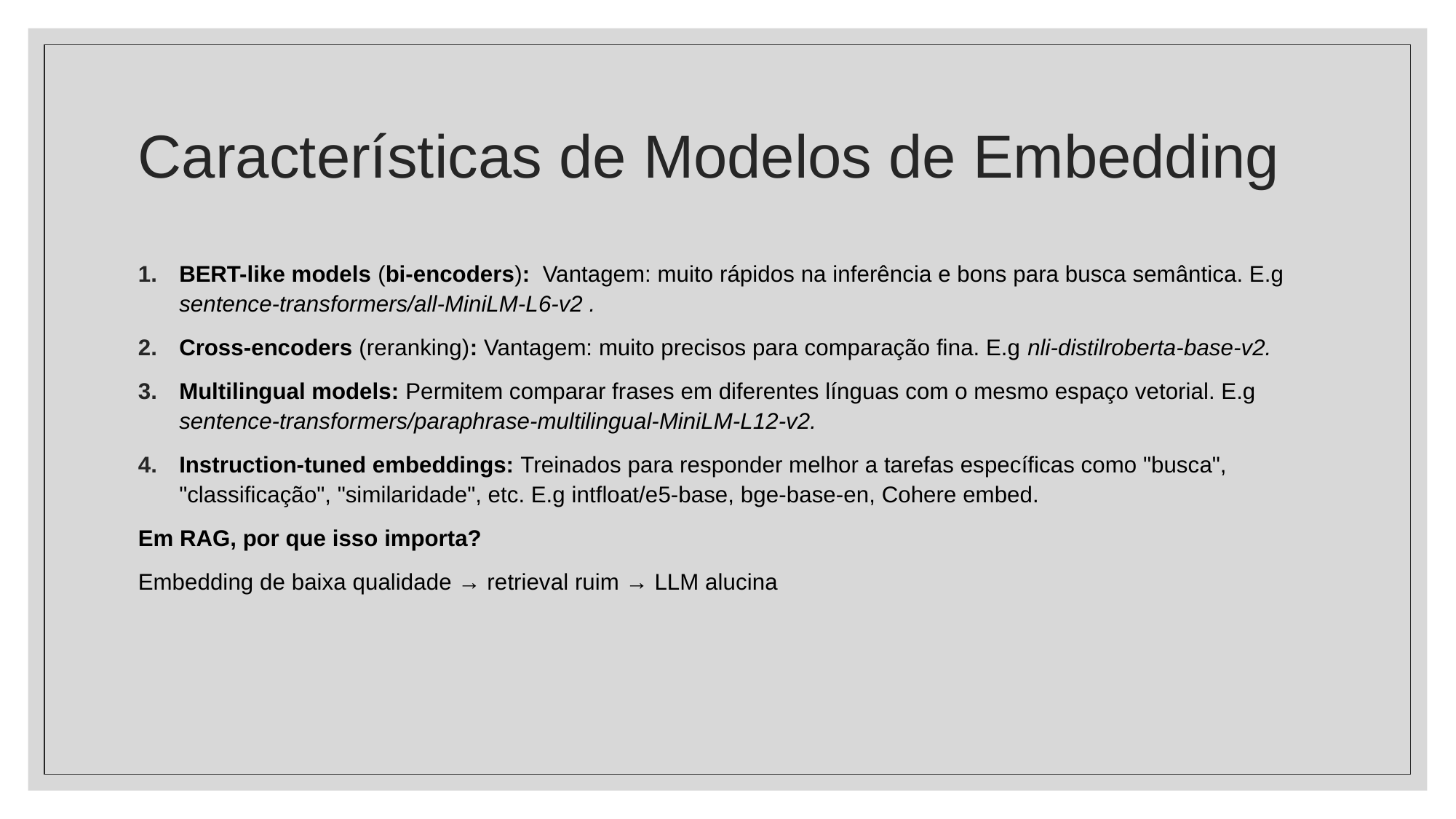

# Características de Modelos de Embedding
BERT-like models (bi-encoders):  Vantagem: muito rápidos na inferência e bons para busca semântica. E.g sentence-transformers/all-MiniLM-L6-v2 .
Cross-encoders (reranking): Vantagem: muito precisos para comparação fina. E.g nli-distilroberta-base-v2.
Multilingual models: Permitem comparar frases em diferentes línguas com o mesmo espaço vetorial. E.g sentence-transformers/paraphrase-multilingual-MiniLM-L12-v2.
Instruction-tuned embeddings: Treinados para responder melhor a tarefas específicas como "busca", "classificação", "similaridade", etc. E.g intfloat/e5-base, bge-base-en, Cohere embed.
Em RAG, por que isso importa?
Embedding de baixa qualidade → retrieval ruim → LLM alucina